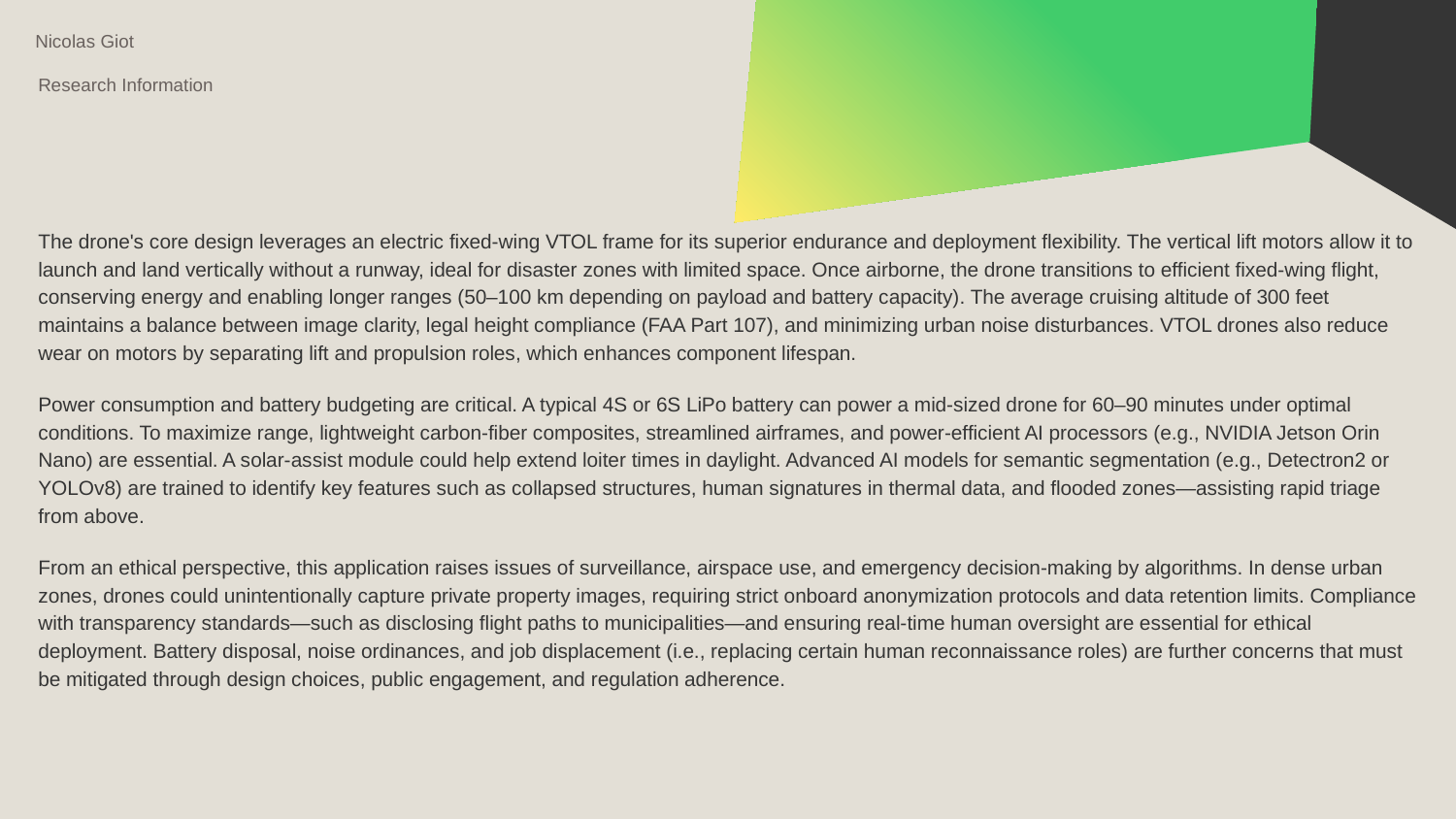

Nicolas Giot
Research Information
The drone's core design leverages an electric fixed-wing VTOL frame for its superior endurance and deployment flexibility. The vertical lift motors allow it to launch and land vertically without a runway, ideal for disaster zones with limited space. Once airborne, the drone transitions to efficient fixed-wing flight, conserving energy and enabling longer ranges (50–100 km depending on payload and battery capacity). The average cruising altitude of 300 feet maintains a balance between image clarity, legal height compliance (FAA Part 107), and minimizing urban noise disturbances. VTOL drones also reduce wear on motors by separating lift and propulsion roles, which enhances component lifespan.
Power consumption and battery budgeting are critical. A typical 4S or 6S LiPo battery can power a mid-sized drone for 60–90 minutes under optimal conditions. To maximize range, lightweight carbon-fiber composites, streamlined airframes, and power-efficient AI processors (e.g., NVIDIA Jetson Orin Nano) are essential. A solar-assist module could help extend loiter times in daylight. Advanced AI models for semantic segmentation (e.g., Detectron2 or YOLOv8) are trained to identify key features such as collapsed structures, human signatures in thermal data, and flooded zones—assisting rapid triage from above.
From an ethical perspective, this application raises issues of surveillance, airspace use, and emergency decision-making by algorithms. In dense urban zones, drones could unintentionally capture private property images, requiring strict onboard anonymization protocols and data retention limits. Compliance with transparency standards—such as disclosing flight paths to municipalities—and ensuring real-time human oversight are essential for ethical deployment. Battery disposal, noise ordinances, and job displacement (i.e., replacing certain human reconnaissance roles) are further concerns that must be mitigated through design choices, public engagement, and regulation adherence.